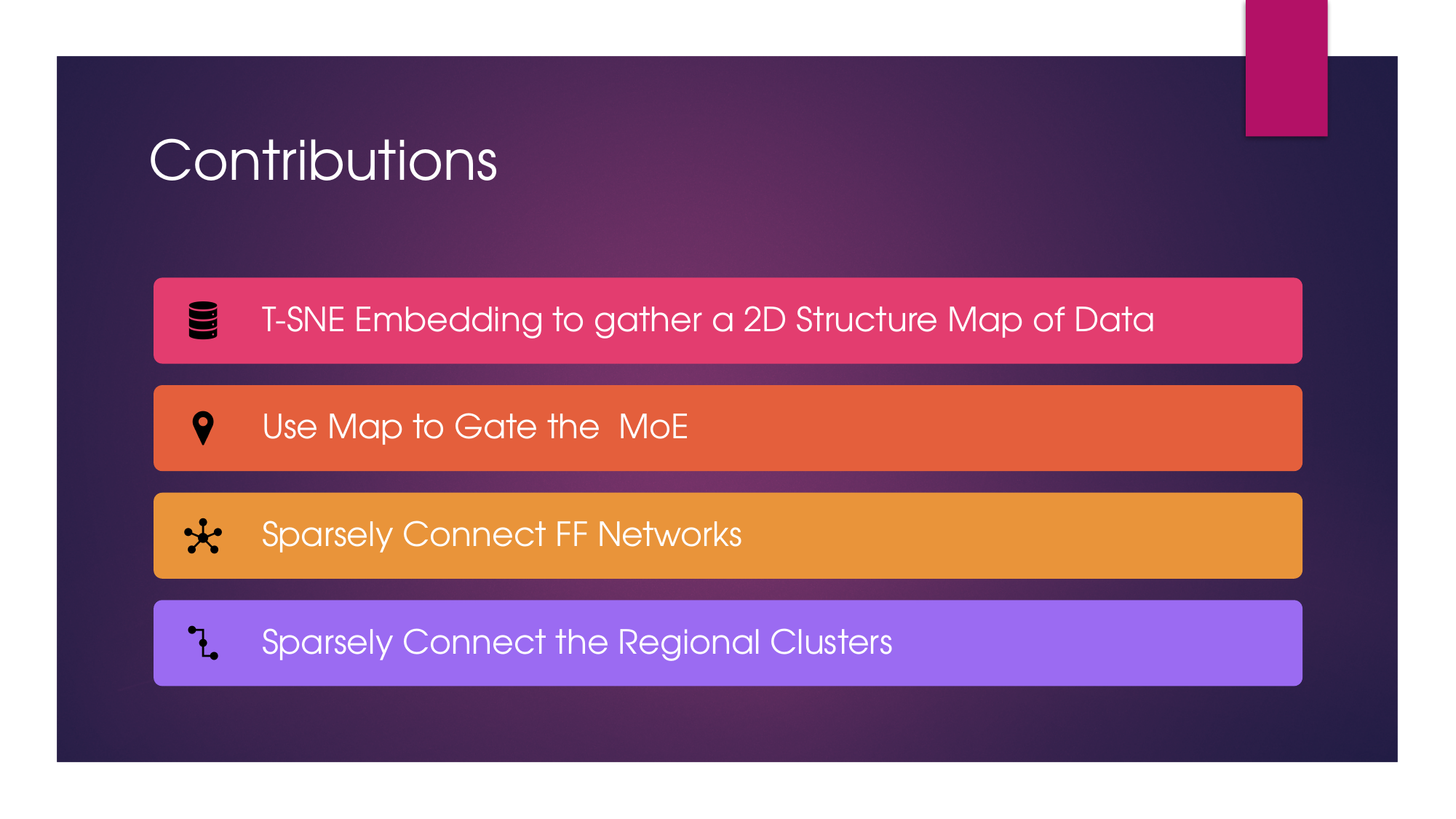

# Contributions
T-SNE Embedding to gather a 2D Structure Map of Data
Use Map to Gate the  MoE
Sparsely Connect FF Networks
Sparsely Connect the Regional Clusters